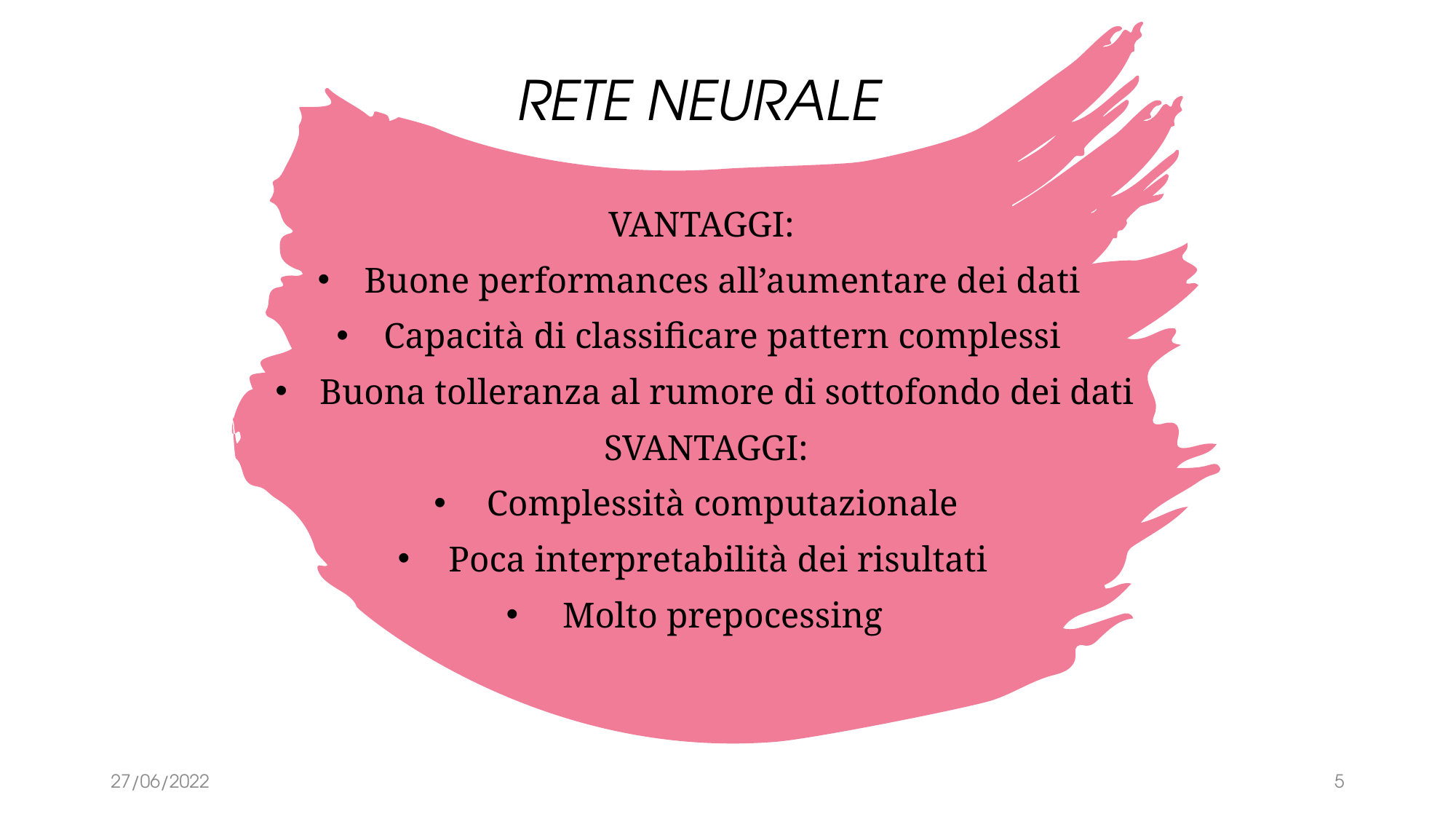

# RETE NEURALE
VANTAGGI:
Buone performances all’aumentare dei dati
Capacità di classificare pattern complessi
Buona tolleranza al rumore di sottofondo dei dati
SVANTAGGI:
Complessità computazionale
Poca interpretabilità dei risultati
Molto prepocessing

27/06/2022
5